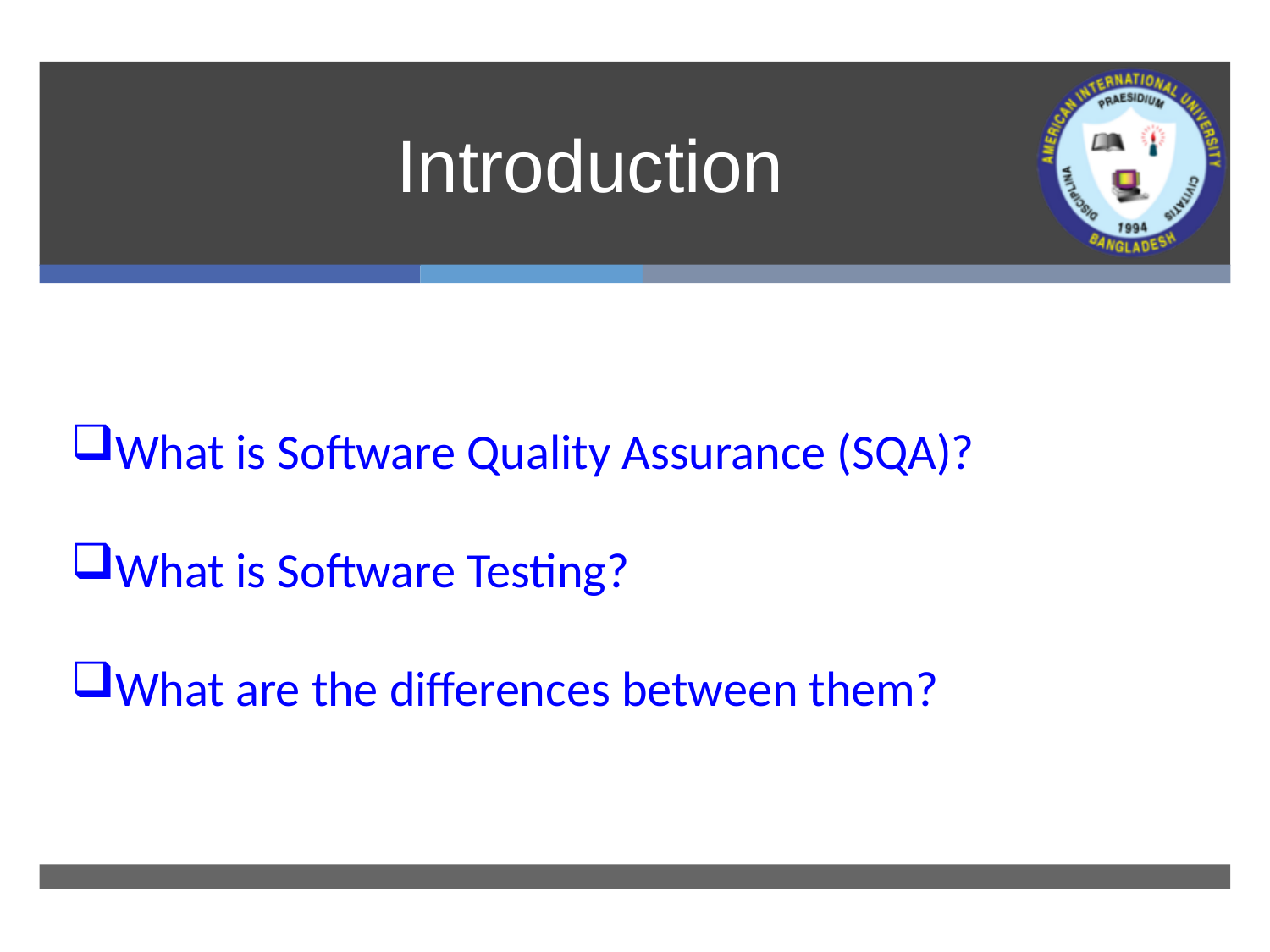

# Introduction

What is Software Quality Assurance (SQA)?

What is Software Testing?

What are the differences between them?